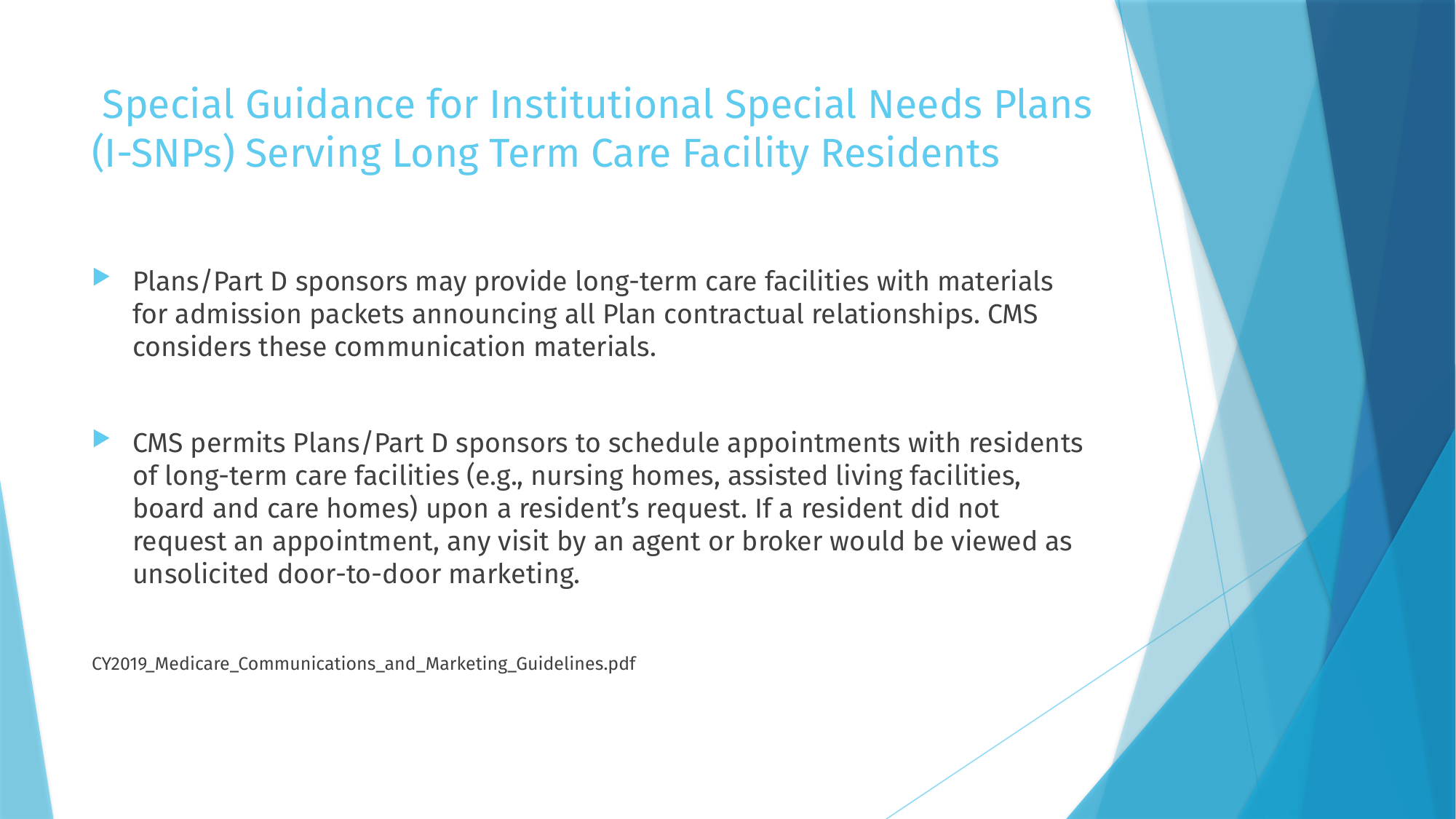

# Special Guidance for Institutional Special Needs Plans (I-SNPs) Serving Long Term Care Facility Residents
Plans/Part D sponsors may provide long-term care facilities with materials for admission packets announcing all Plan contractual relationships. CMS considers these communication materials.

CMS permits Plans/Part D sponsors to schedule appointments with residents of long-term care facilities (e.g., nursing homes, assisted living facilities, board and care homes) upon a resident’s request. If a resident did not request an appointment, any visit by an agent or broker would be viewed as unsolicited door-to-door marketing.

CY2019_Medicare_Communications_and_Marketing_Guidelines.pdf